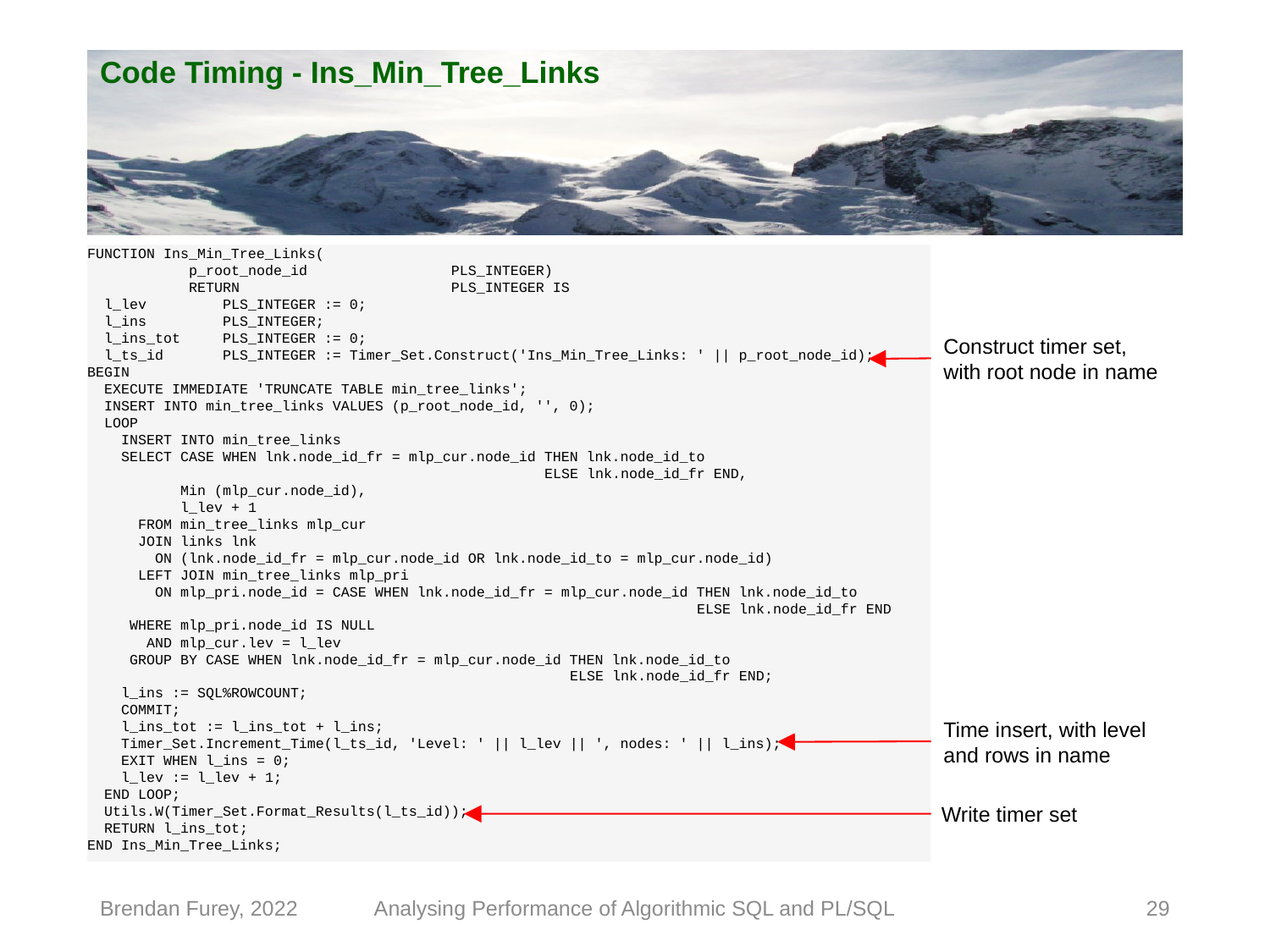

# Code Timing - Ins_Min_Tree_Links
FUNCTION Ins_Min_Tree_Links(
            p_root_node_id                 PLS_INTEGER)
            RETURN                         PLS_INTEGER IS
  l_lev         PLS_INTEGER := 0;
  l_ins         PLS_INTEGER;
  l_ins_tot     PLS_INTEGER := 0;
  l_ts_id       PLS_INTEGER := Timer_Set.Construct('Ins_Min_Tree_Links: ' || p_root_node_id);
BEGIN
  EXECUTE IMMEDIATE 'TRUNCATE TABLE min_tree_links';
  INSERT INTO min_tree_links VALUES (p_root_node_id, '', 0);
  LOOP
    INSERT INTO min_tree_links
    SELECT CASE WHEN lnk.node_id_fr = mlp_cur.node_id THEN lnk.node_id_to
                                                      ELSE lnk.node_id_fr END,
           Min (mlp_cur.node_id),
           l_lev + 1
      FROM min_tree_links mlp_cur
      JOIN links lnk
        ON (lnk.node_id_fr = mlp_cur.node_id OR lnk.node_id_to = mlp_cur.node_id)
      LEFT JOIN min_tree_links mlp_pri
        ON mlp_pri.node_id = CASE WHEN lnk.node_id_fr = mlp_cur.node_id THEN lnk.node_id_to
                                                                        ELSE lnk.node_id_fr END
     WHERE mlp_pri.node_id IS NULL
       AND mlp_cur.lev = l_lev
     GROUP BY CASE WHEN lnk.node_id_fr = mlp_cur.node_id THEN lnk.node_id_to
                                                         ELSE lnk.node_id_fr END;
    l_ins := SQL%ROWCOUNT;
    COMMIT;
    l_ins_tot := l_ins_tot + l_ins;
    Timer_Set.Increment_Time(l_ts_id, 'Level: ' || l_lev || ', nodes: ' || l_ins);
    EXIT WHEN l_ins = 0;
    l_lev := l_lev + 1;
  END LOOP;
  Utils.W(Timer_Set.Format_Results(l_ts_id));
  RETURN l_ins_tot;
END Ins_Min_Tree_Links;
Construct timer set, with root node in name
Time insert, with level and rows in name
Write timer set
Brendan Furey, 2022
Analysing Performance of Algorithmic SQL and PL/SQL
29